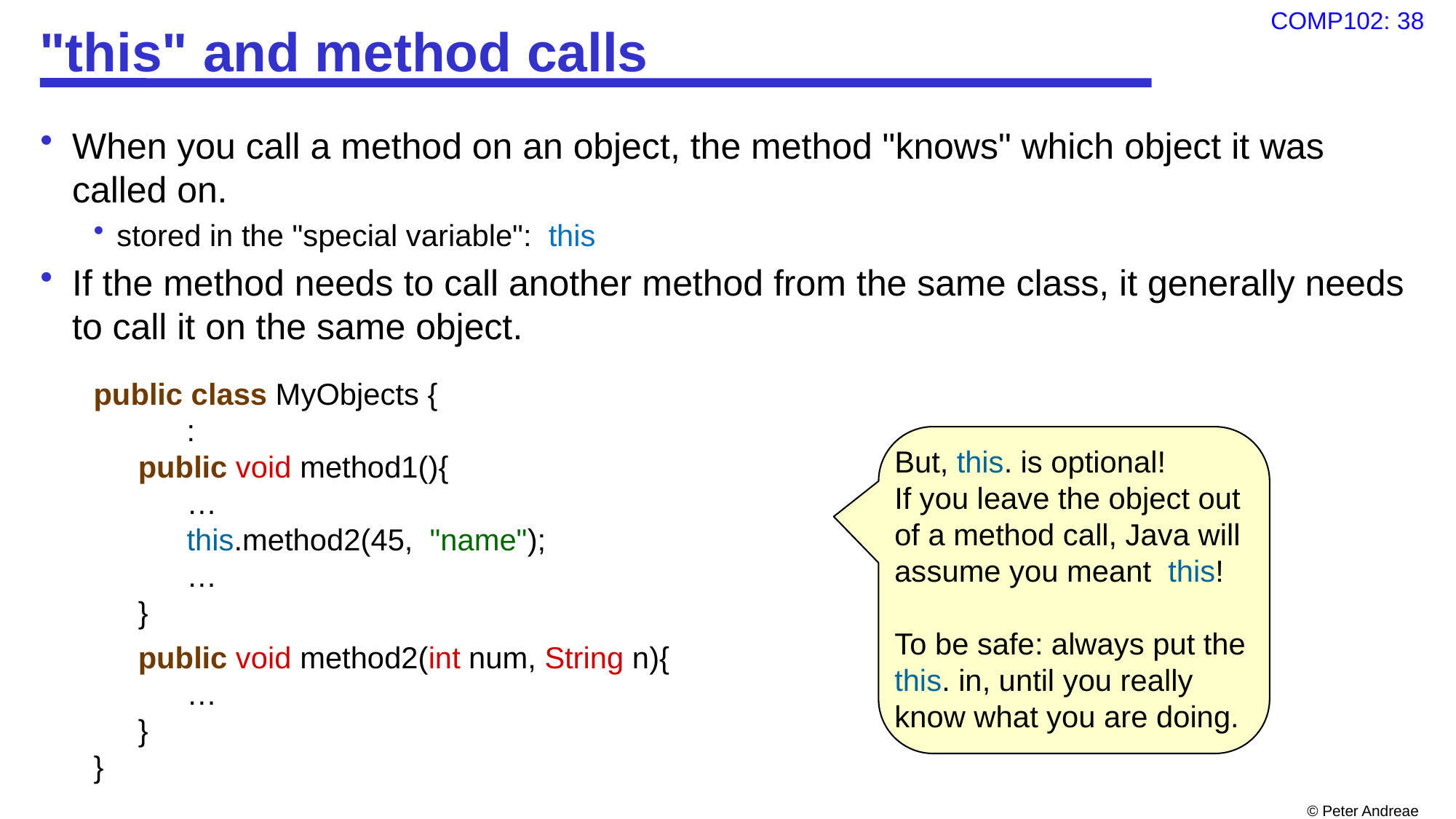

# "this" and method calls
When you call a method on an object, the method "knows" which object it was called on.
stored in the "special variable":  this
If the method needs to call another method from the same class, it generally needs to call it on the same object.
public class MyObjects {
:
public void method1(){
…
this.method2(45,  "name");
…
}
public void method2(int num, String n){
…
}
}

But, this. is optional!
If you leave the object out of a method call, Java will assume you meant  this!

To be safe: always put the
this. in, until you really know what you are doing.